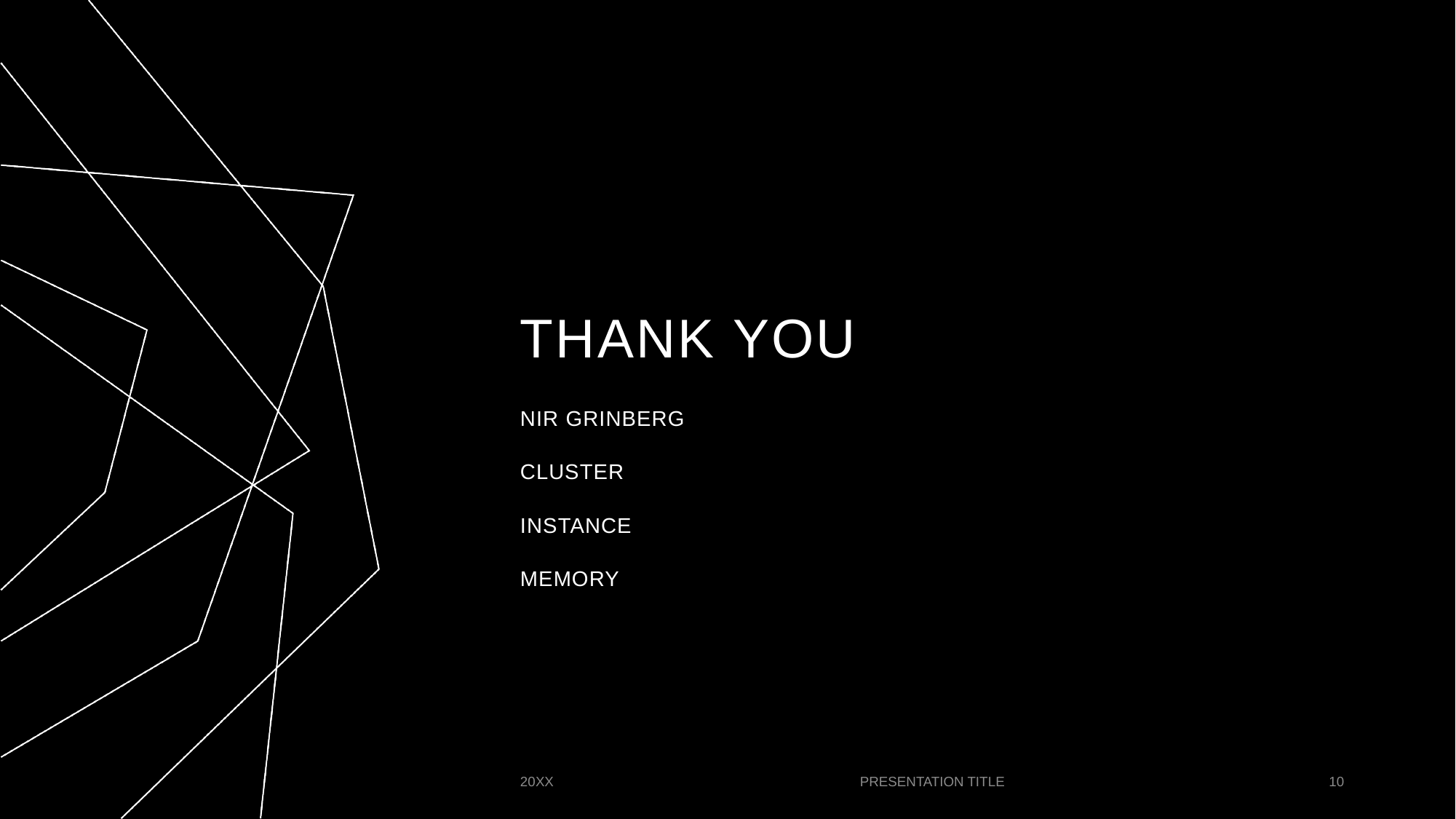

# THANK YOU
NIR GRINBERG
CLUSTER
INSTANCE
MEMORY
20XX
PRESENTATION TITLE
10